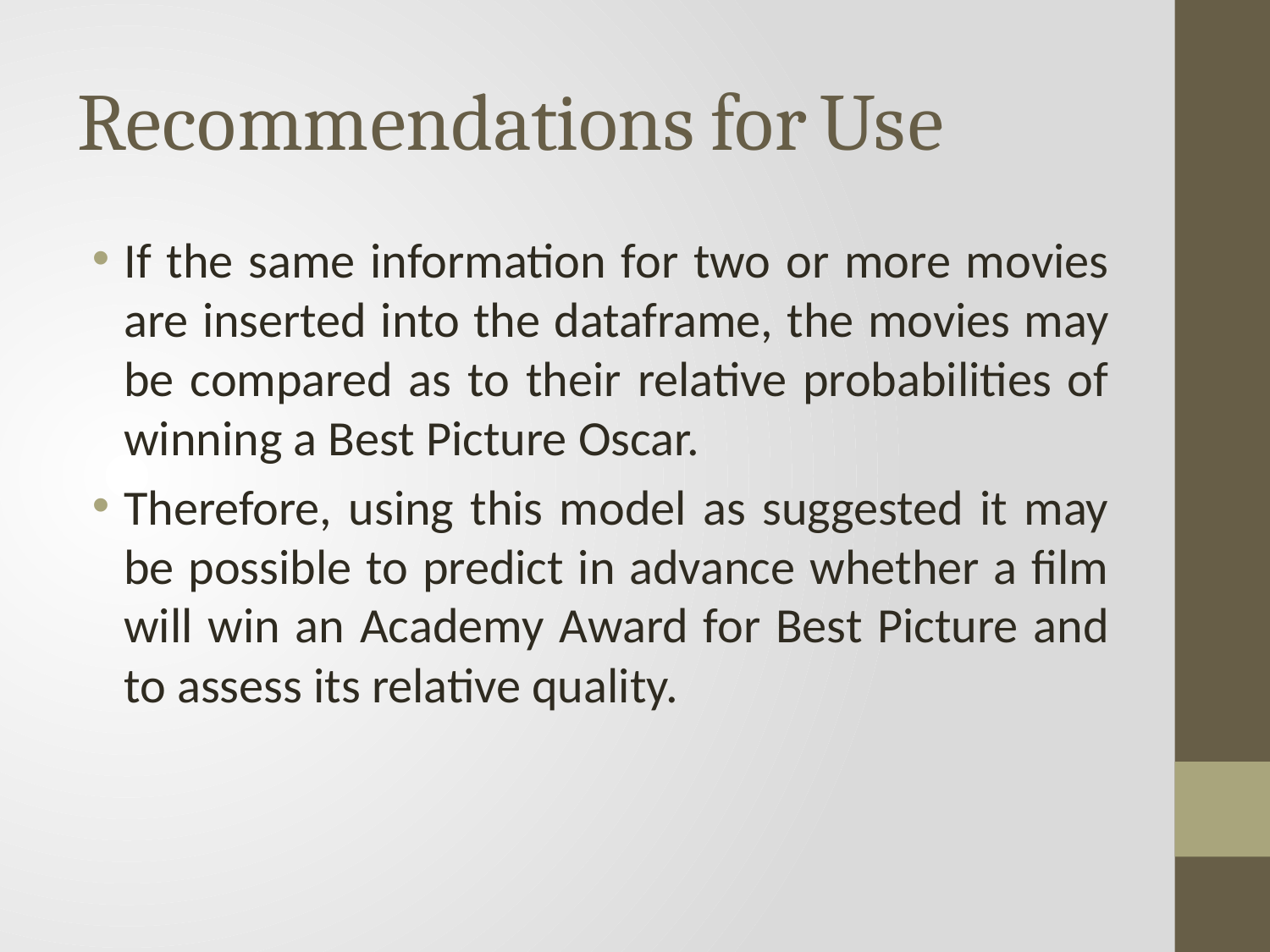

# Recommendations for Use
If the same information for two or more movies are inserted into the dataframe, the movies may be compared as to their relative probabilities of winning a Best Picture Oscar.
Therefore, using this model as suggested it may be possible to predict in advance whether a film will win an Academy Award for Best Picture and to assess its relative quality.